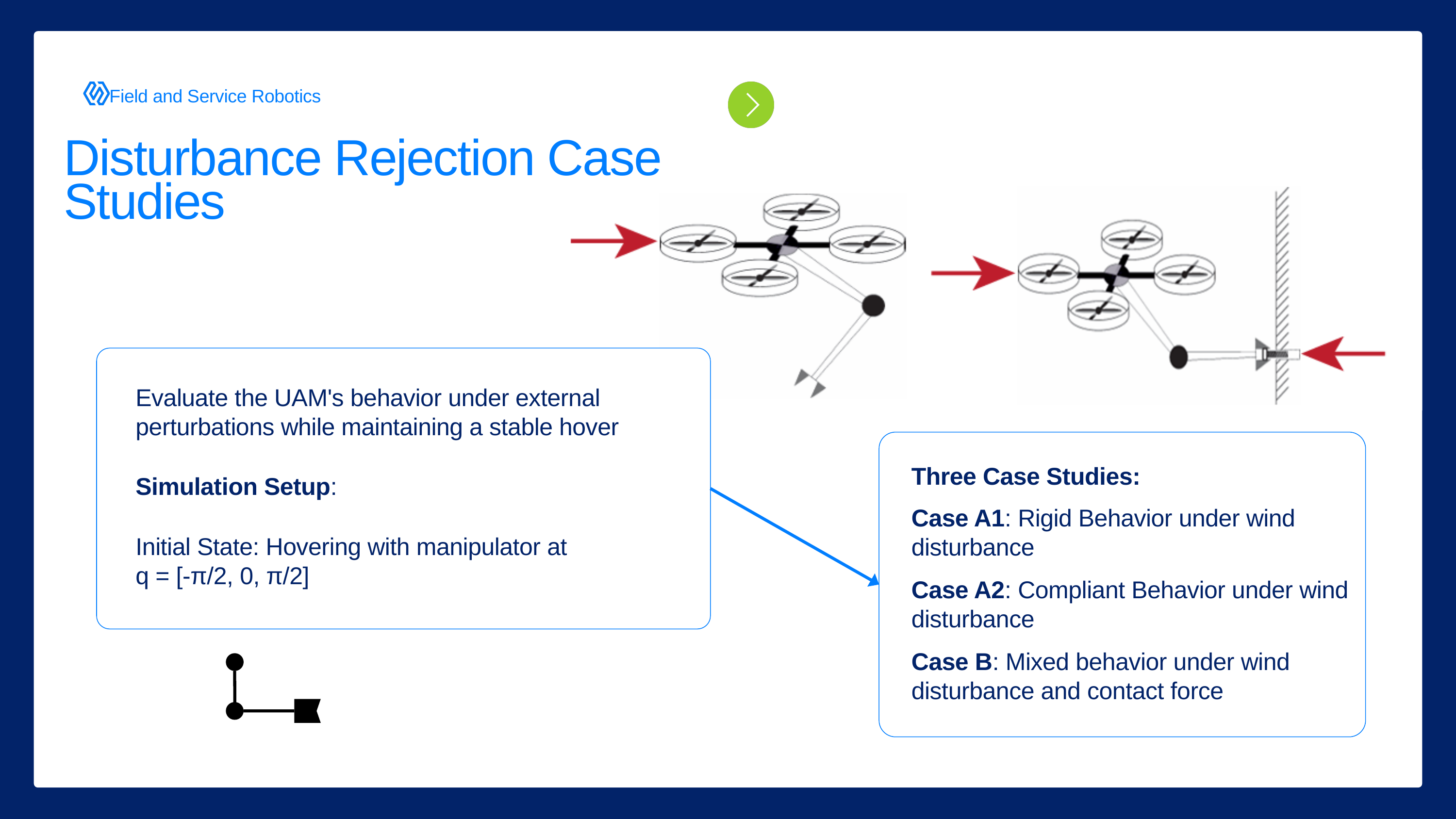

Field and Service Robotics

Disturbance Rejection Case Studies

Evaluate the UAM's behavior under external perturbations while maintaining a stable hover

Three Case Studies:
Simulation Setup:

Case A1: Rigid Behavior under wind disturbance
Initial State: Hovering with manipulator at
q = [-π/2, 0, π/2]

Case A2: Compliant Behavior under wind disturbance
Case B: Mixed behavior under wind disturbance and contact force